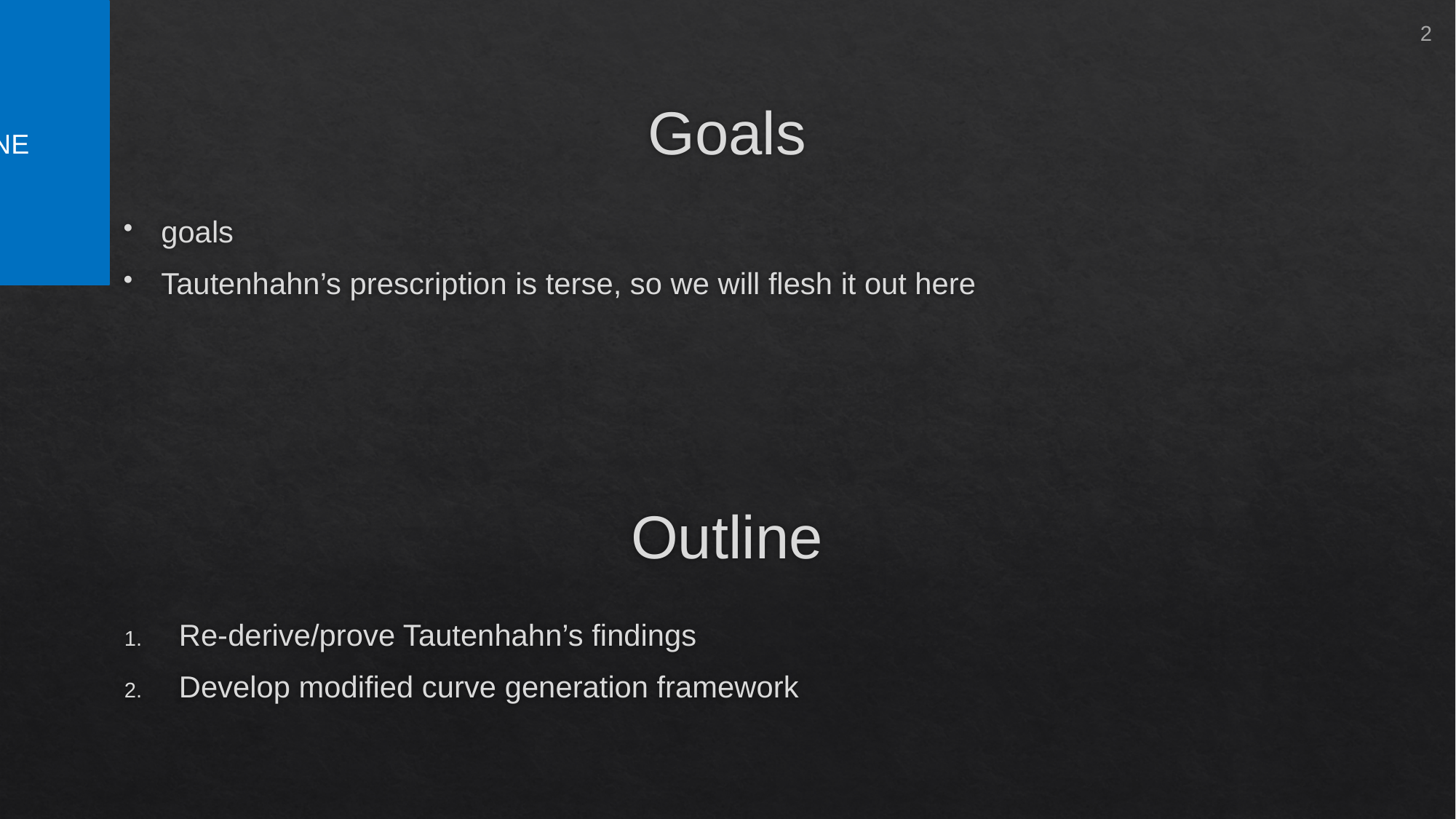

NOT DONE
2
# Goals
goals
Tautenhahn’s prescription is terse, so we will flesh it out here
Outline
Re-derive/prove Tautenhahn’s findings
Develop modified curve generation framework